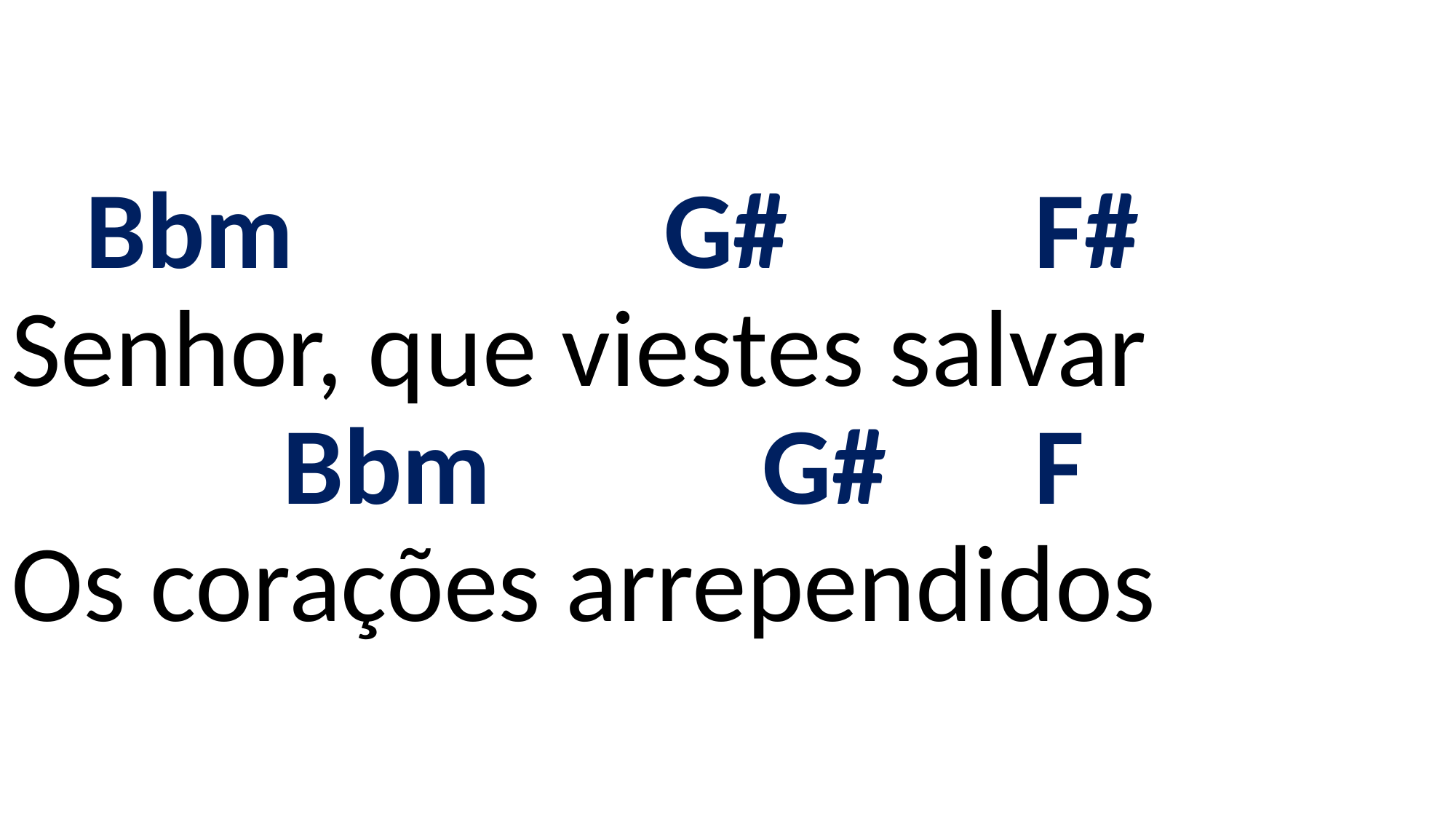

# Bbm               G#          F# Senhor, que viestes salvar Bbm           G#      F Os corações arrependidos